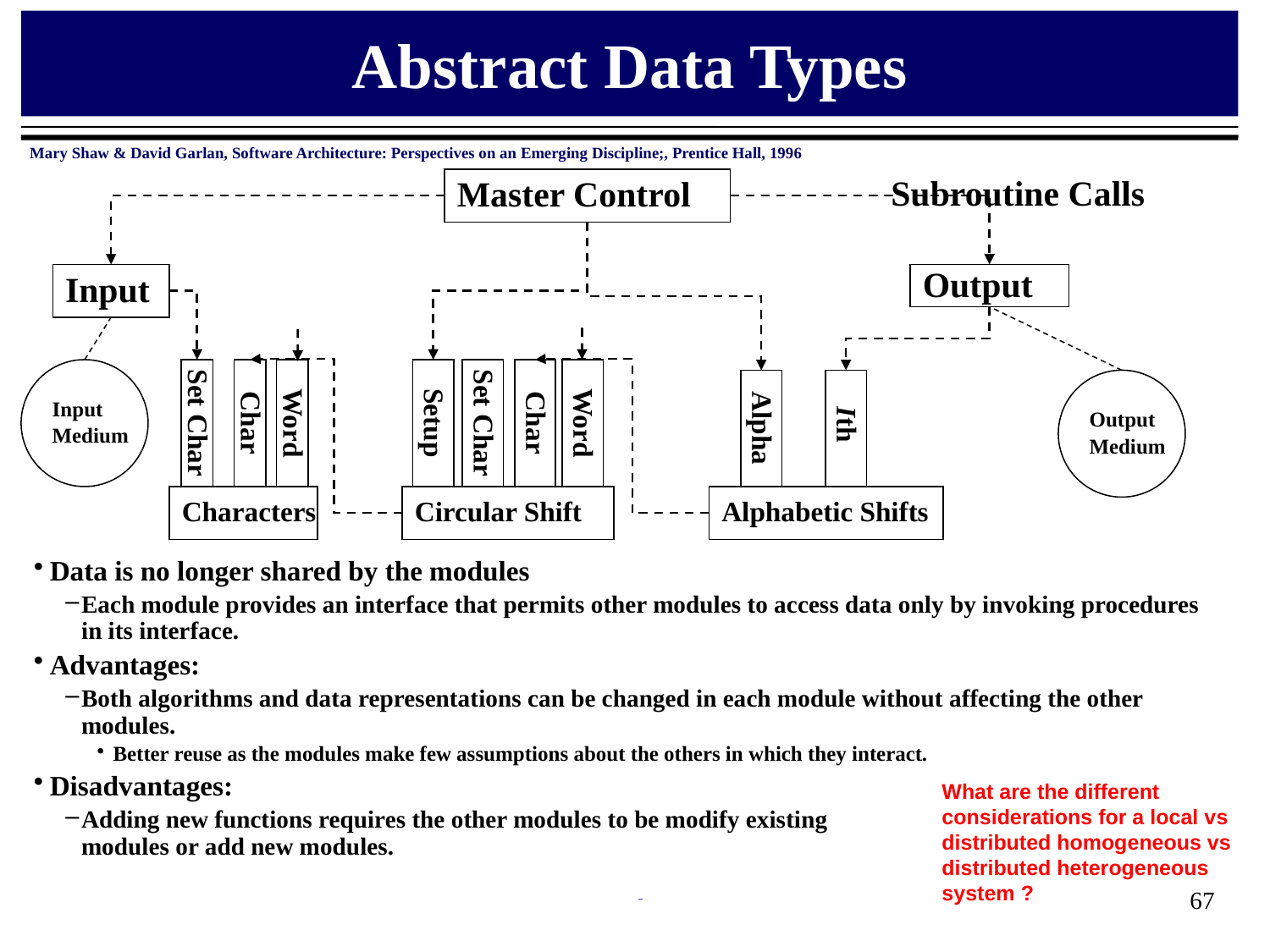

# Abstract Data Types
 Mary Shaw & David Garlan, Software Architecture: Perspectives on an Emerging Discipline;, Prentice Hall, 1996
Master Control
Subroutine Calls
Input
Output

Input
Medium
Set Char
Char
Word
Characters
Setup
Set Char
Char
Word
Alpha
Ith
Output
Medium
Circular Shift
Alphabetic Shifts
Data is no longer shared by the modules
Each module provides an interface that permits other modules to access data only by invoking procedures in its interface.
Advantages:
Both algorithms and data representations can be changed in each module without affecting the other modules.
Better reuse as the modules make few assumptions about the others in which they interact.
Disadvantages:
Adding new functions requires the other modules to be modify existing
modules or add new modules.
What are the different considerations for a local vs distributed homogeneous vs distributed heterogeneous system ?

67